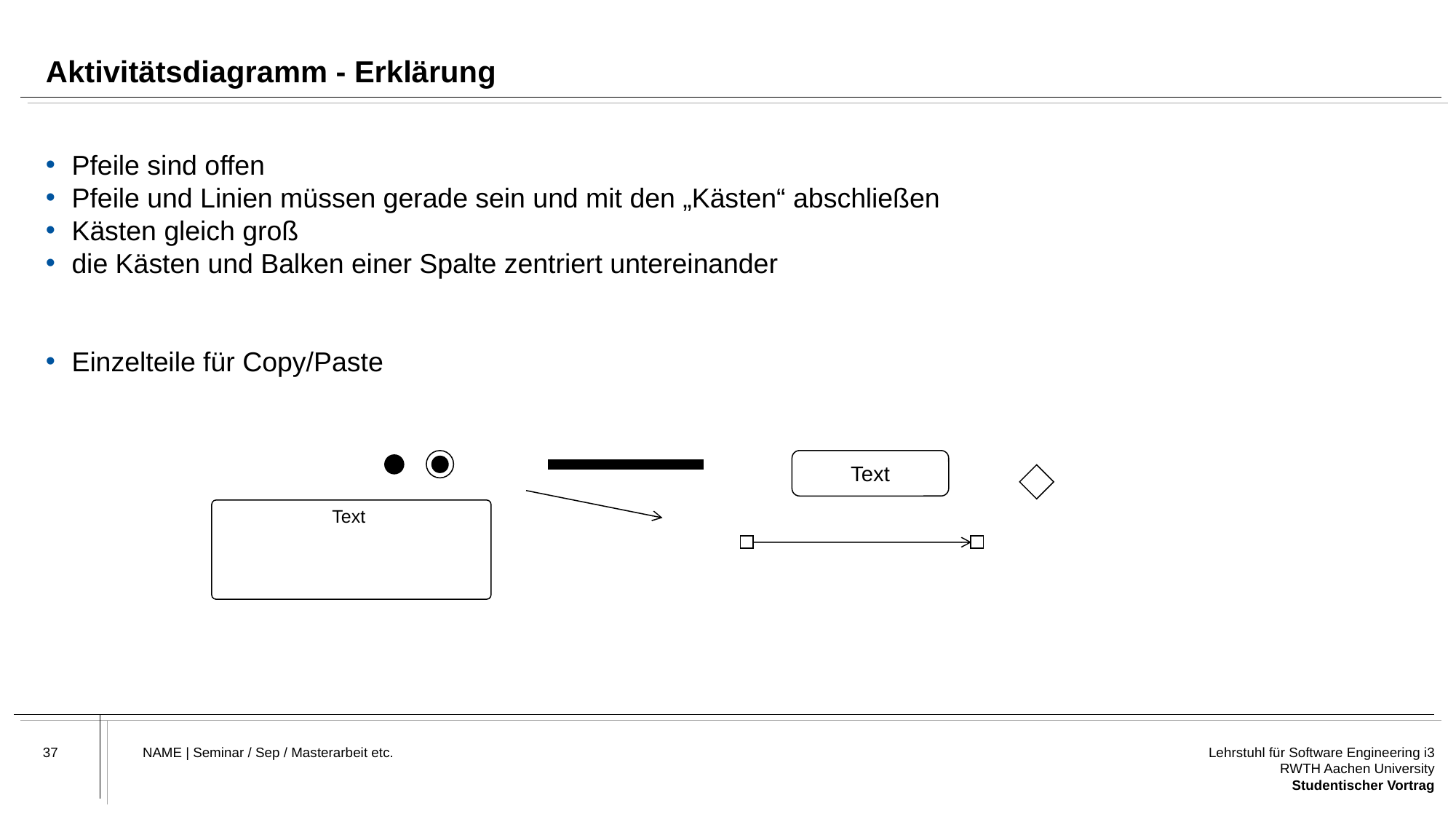

# Aktivitätsdiagramm - Erklärung
Pfeile sind offen
Pfeile und Linien müssen gerade sein und mit den „Kästen“ abschließen
Kästen gleich groß
die Kästen und Balken einer Spalte zentriert untereinander

Einzelteile für Copy/Paste

Text

Text